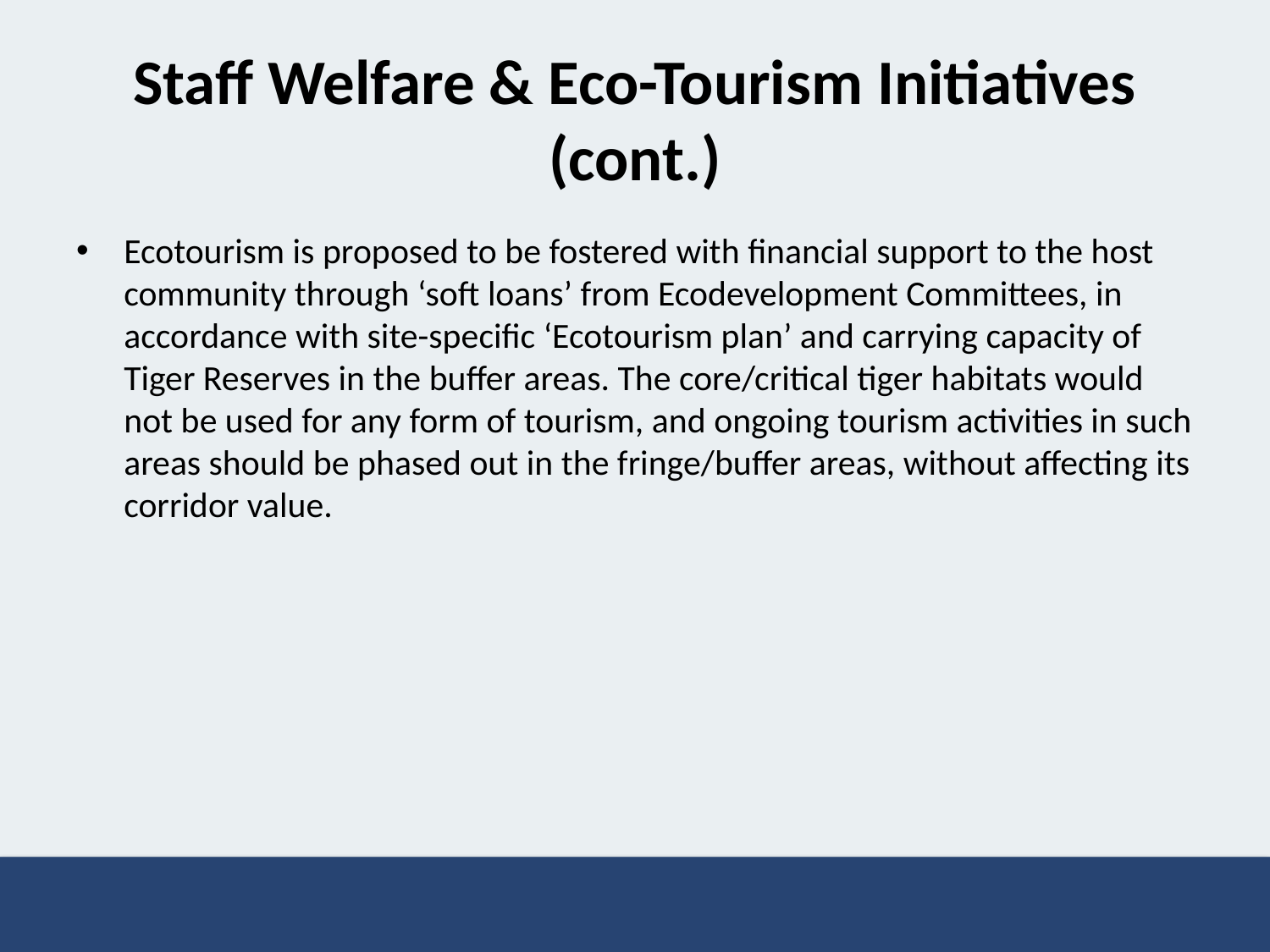

# Staff Welfare & Eco-Tourism Initiatives (cont.)
Ecotourism is proposed to be fostered with financial support to the host community through ‘soft loans’ from Ecodevelopment Committees, in accordance with site-specific ‘Ecotourism plan’ and carrying capacity of Tiger Reserves in the buffer areas. The core/critical tiger habitats would not be used for any form of tourism, and ongoing tourism activities in such areas should be phased out in the fringe/buffer areas, without affecting its corridor value.